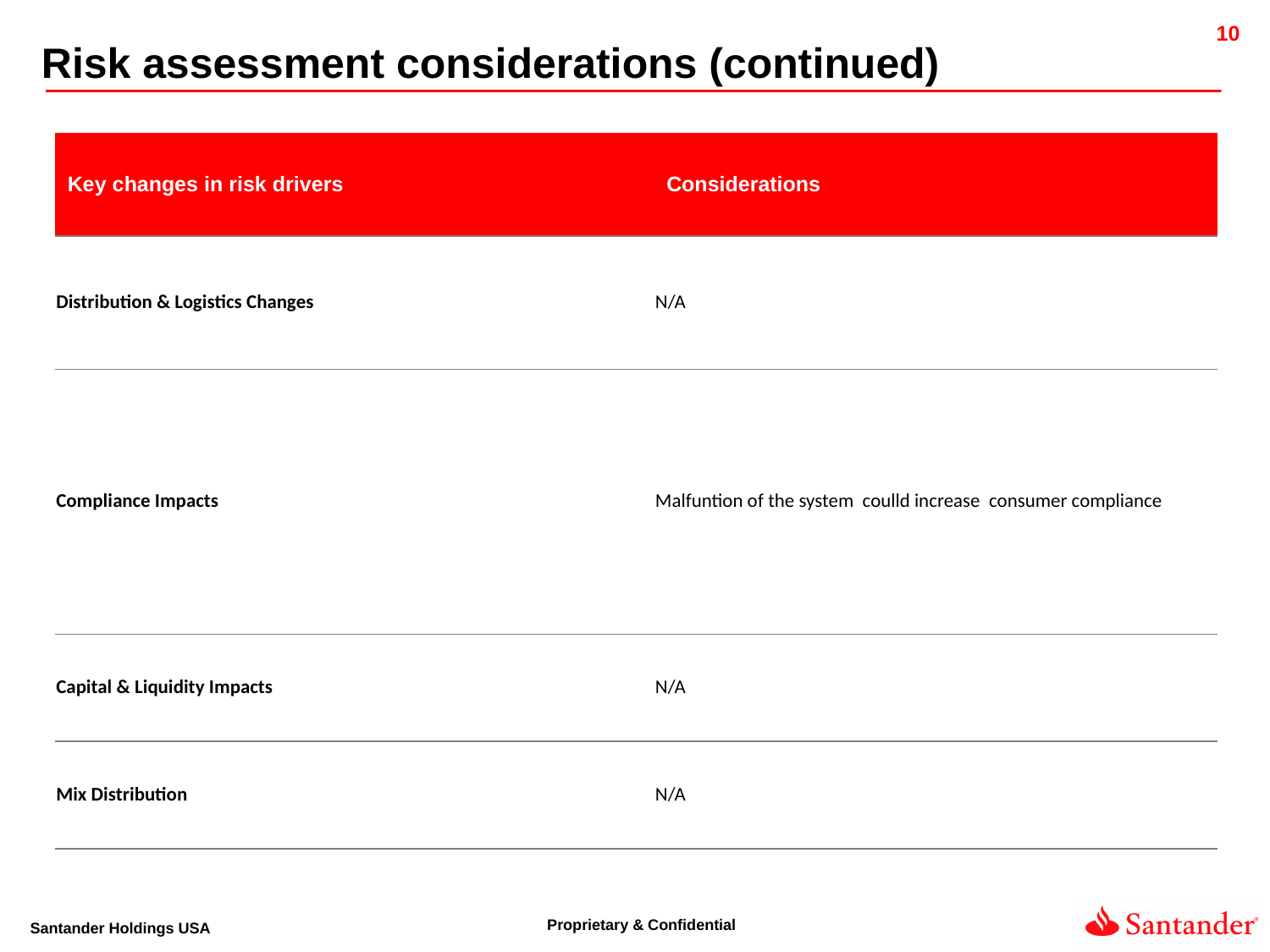

Risk assessment considerations (continued)
| Key changes in risk drivers | Considerations |
| --- | --- |
| Distribution & Logistics Changes | N/A |
| Compliance Impacts | Malfuntion of the system coulld increase consumer compliance |
| Capital & Liquidity Impacts | N/A |
| Mix Distribution | N/A |